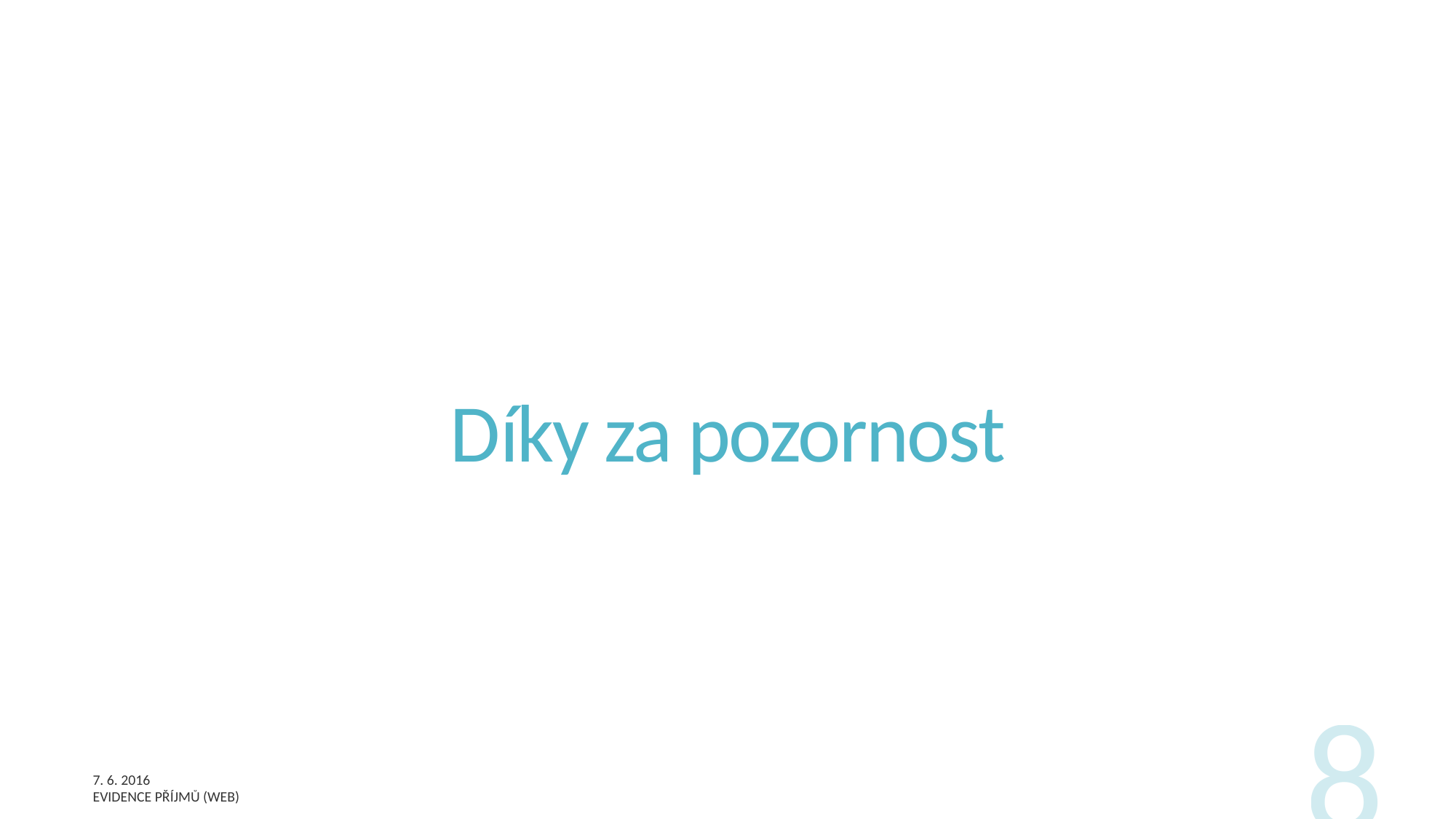

# Díky za pozornost
8
7. 6. 2016
Evidence příjmů (web)